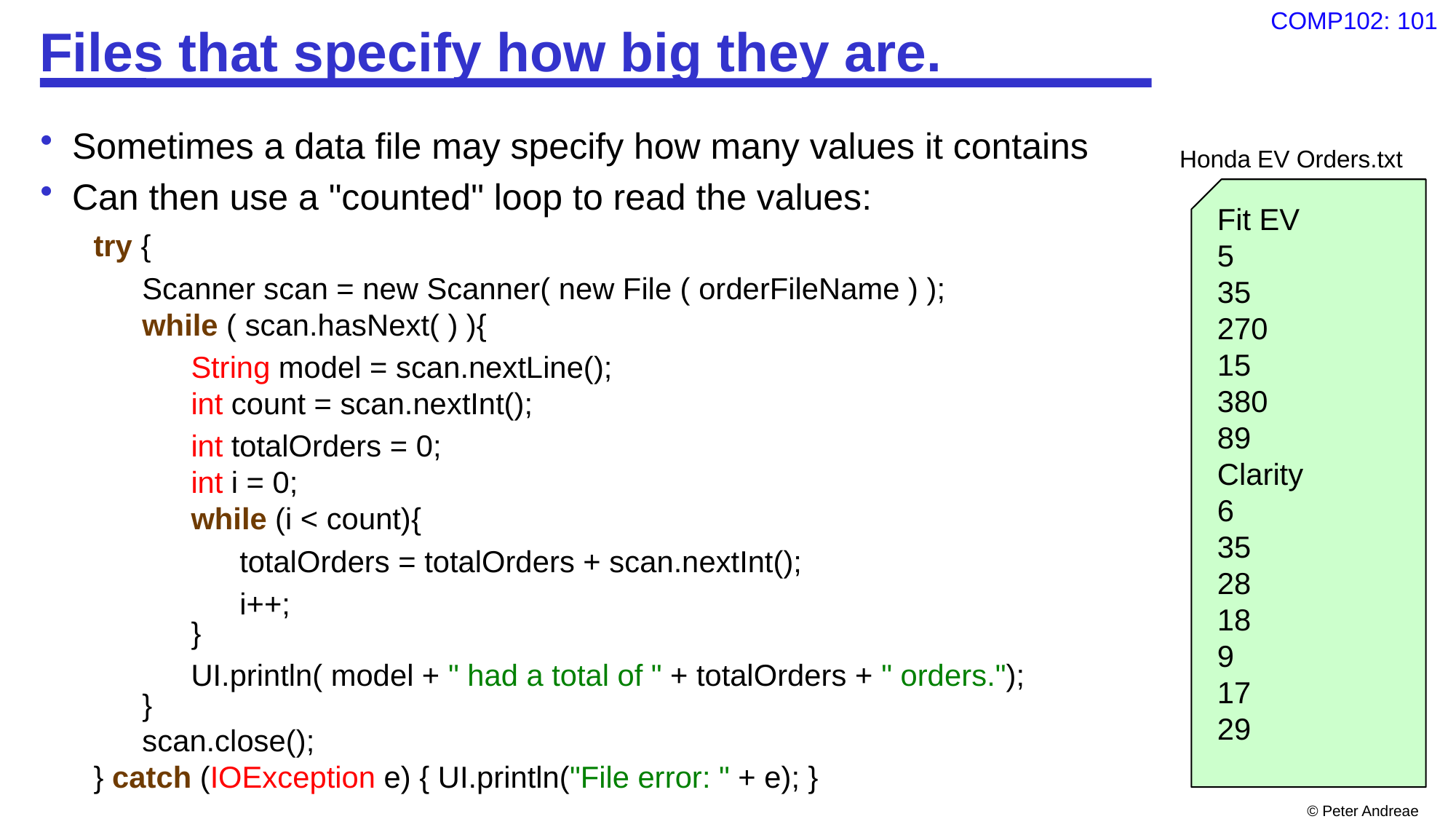

# Files that specify how big they are.
Sometimes a data file may specify how many values it contains
Can then use a "counted" loop to read the values:
try {
Scanner scan = new Scanner( new File ( orderFileName ) );
while ( scan.hasNext( ) ){
String model = scan.nextLine();
int count = scan.nextInt();
int totalOrders = 0;
int i = 0;
while (i < count){
totalOrders = totalOrders + scan.nextInt();
i++;
}
UI.println( model + " had a total of " + totalOrders + " orders.");
}
scan.close();
} catch (IOException e) { UI.println("File error: " + e); }

Honda EV Orders.txt
Fit EV
5
35
270
15
380
89
Clarity
6
35
28
18
9
17
29